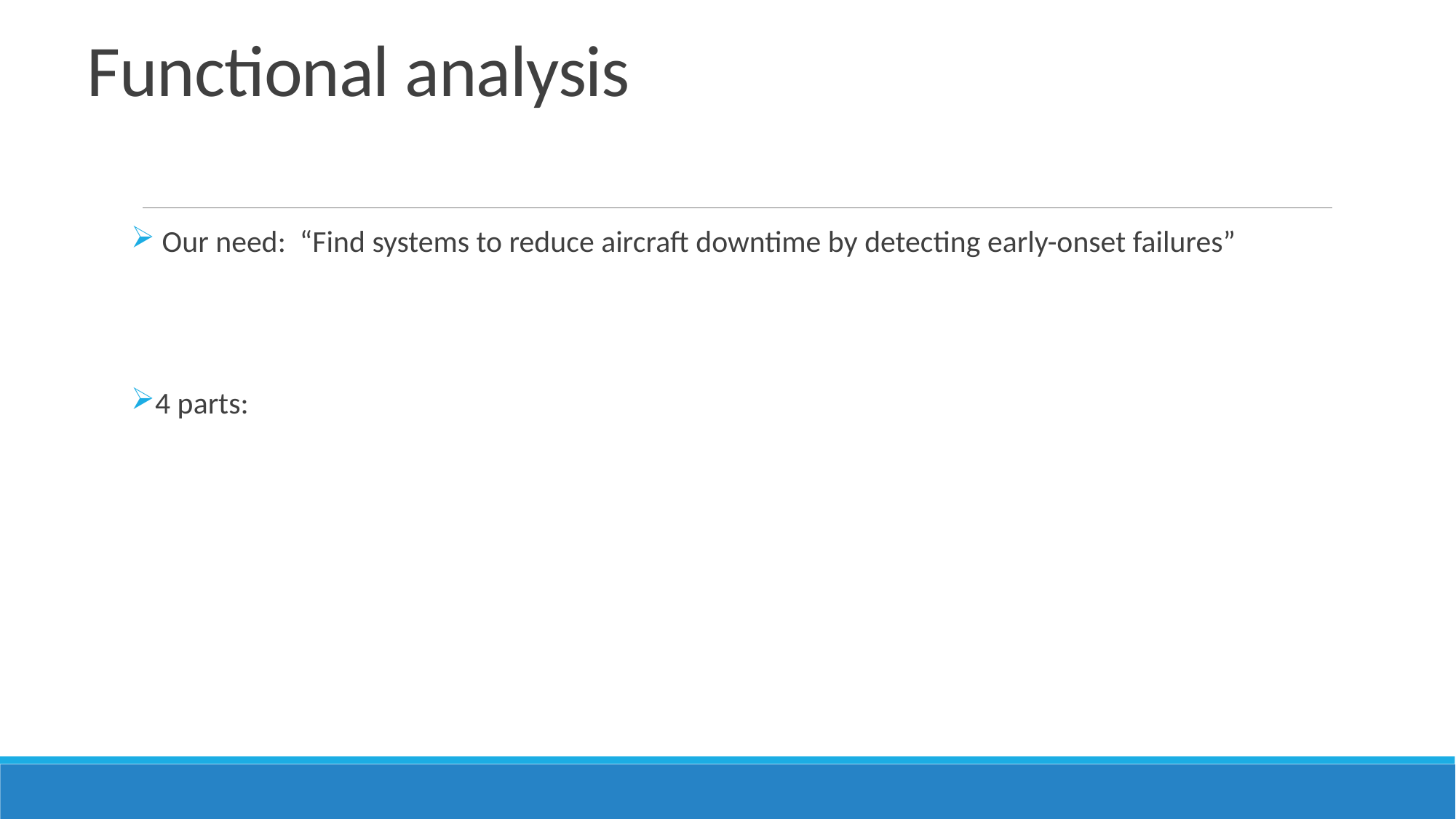

# Functional analysis
 Our need:  “Find systems to reduce aircraft downtime by detecting early-onset failures”

4 parts: